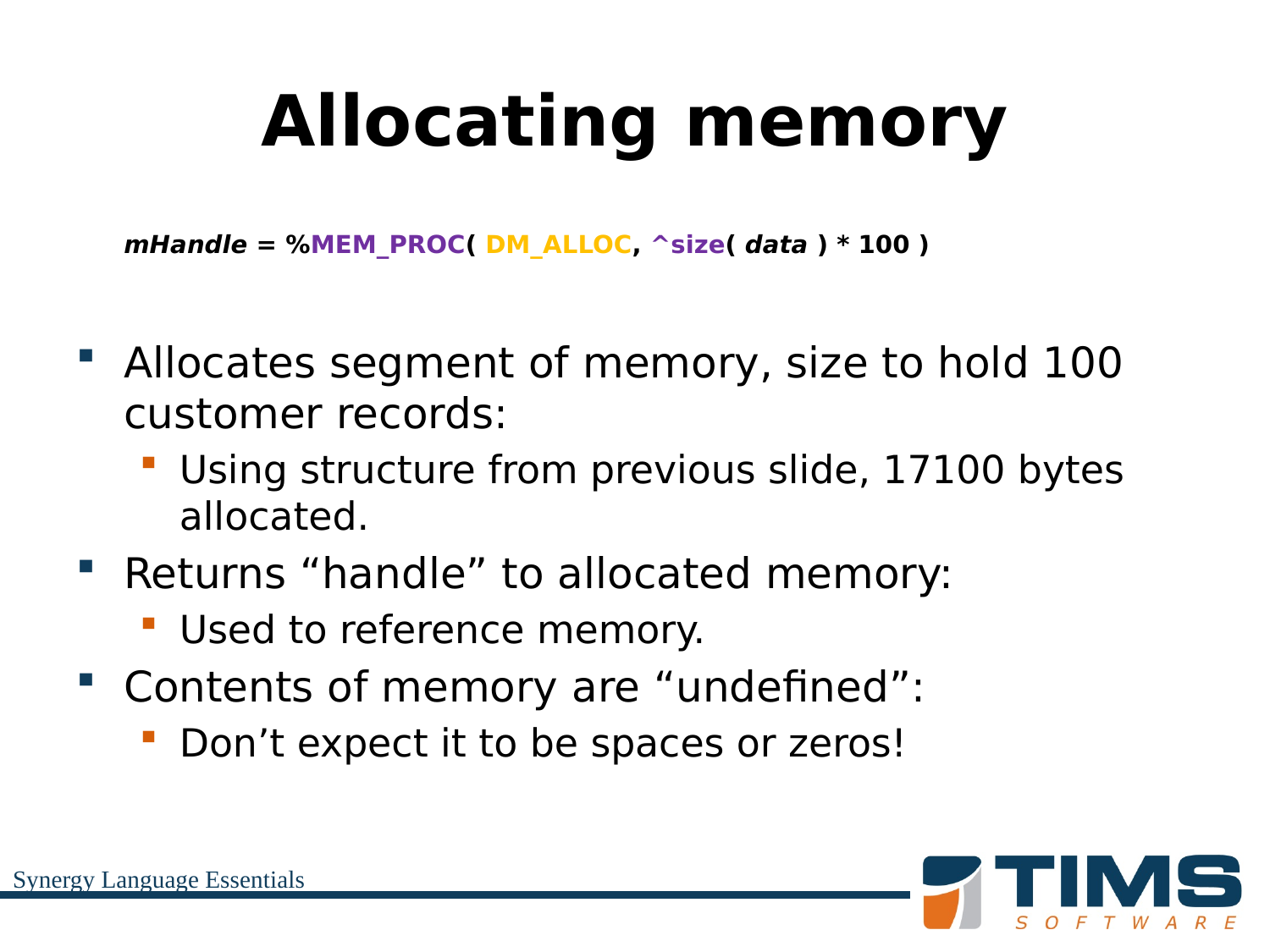

# Allocating memory
	mHandle = %MEM_PROC( DM_ALLOC, ^size( data ) * 100 )

Allocates segment of memory, size to hold 100 customer records:
Using structure from previous slide, 17100 bytes allocated.
Returns “handle” to allocated memory:
Used to reference memory.
Contents of memory are “undefined”:
Don’t expect it to be spaces or zeros!
Synergy Language Essentials